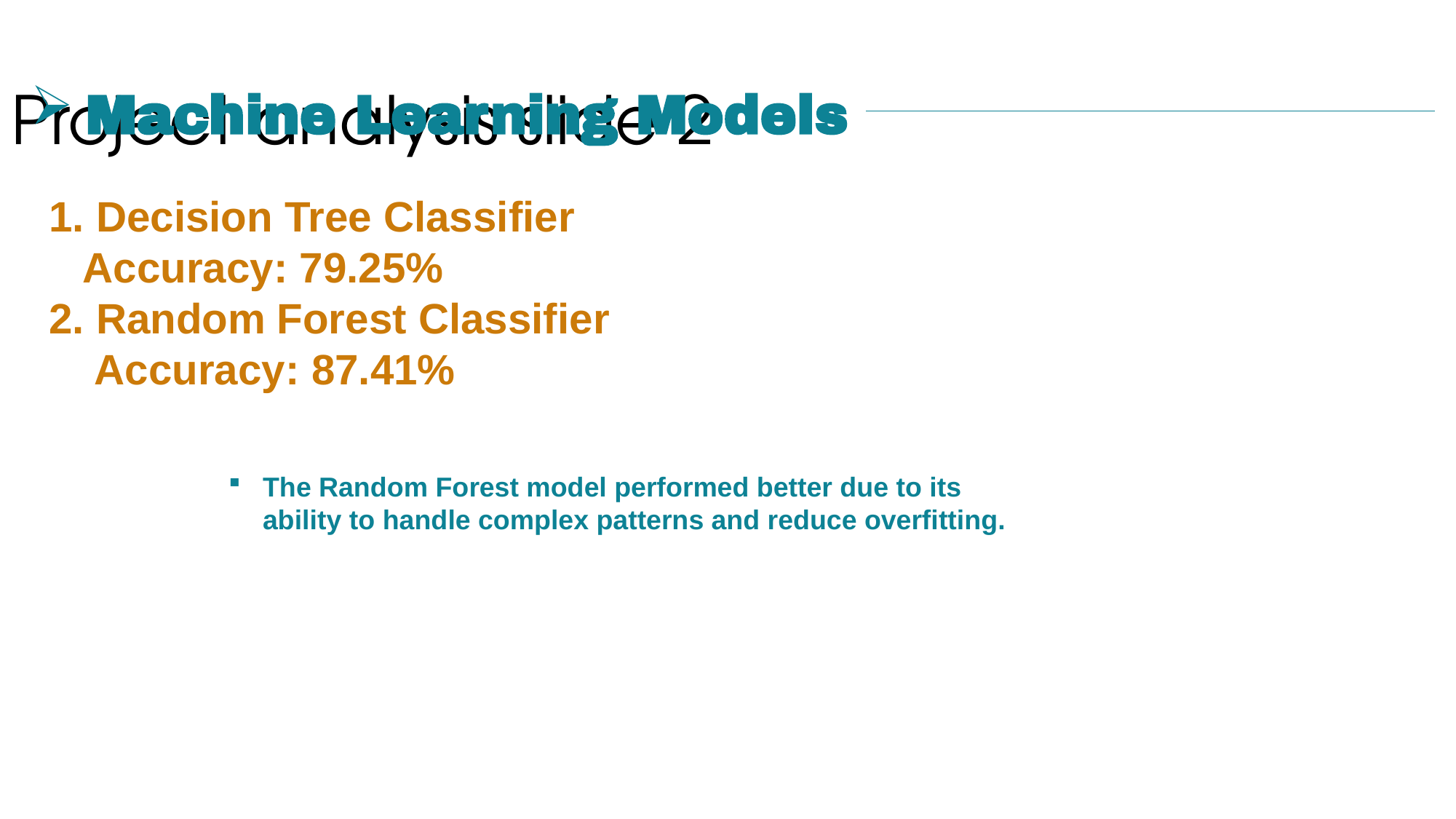

Project analysis slide 2
Machine Learning Models

1. Decision Tree Classifier
   Accuracy: 79.25%
2. Random Forest Classifier
    Accuracy: 87.41%

The Random Forest model performed better due to its ability to handle complex patterns and reduce overfitting.